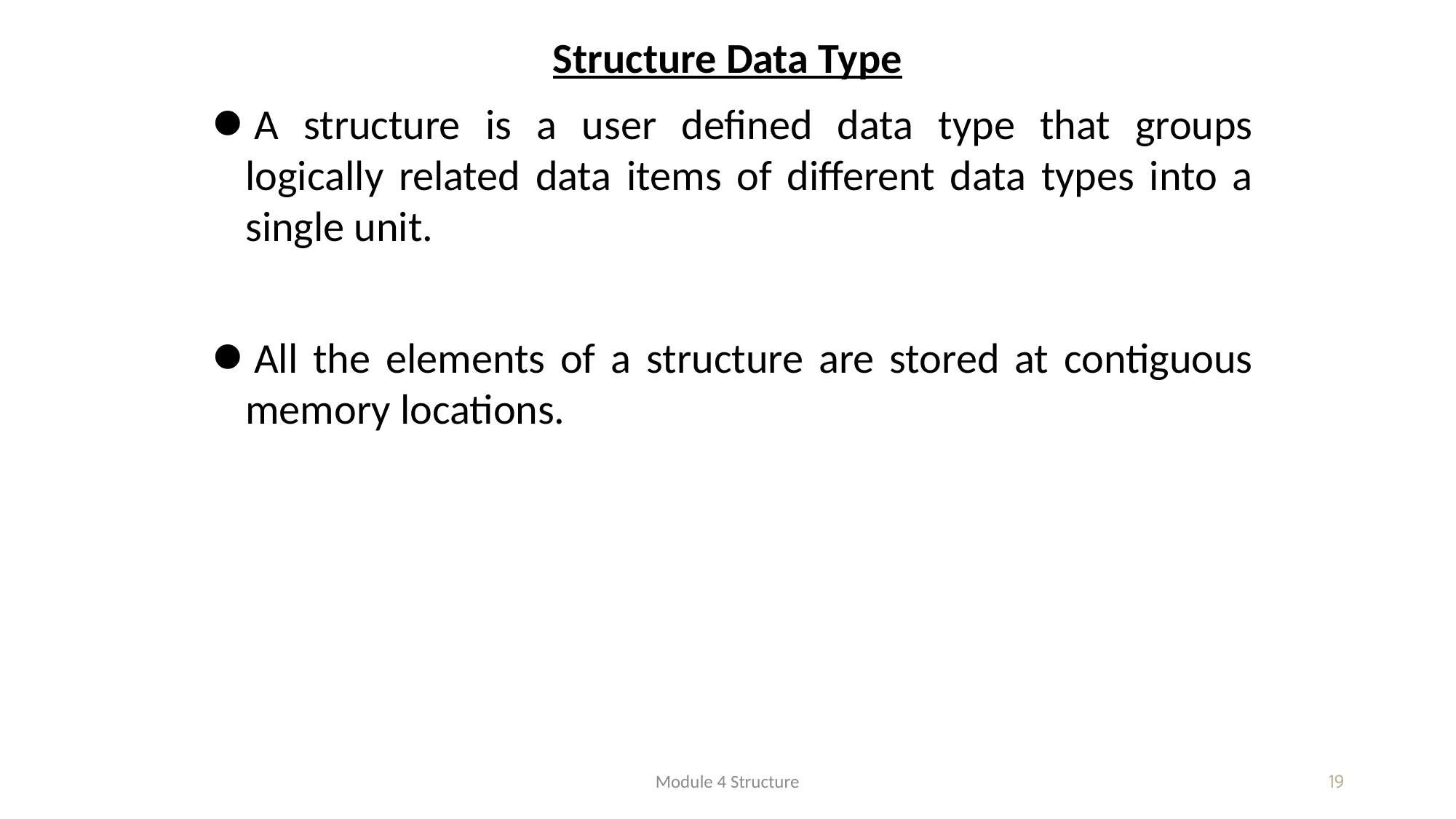

Structure Data Type
A structure is a user defined data type that groups logically related data items of different data types into a single unit.

All the elements of a structure are stored at contiguous memory locations.
Module 4 Structure
19